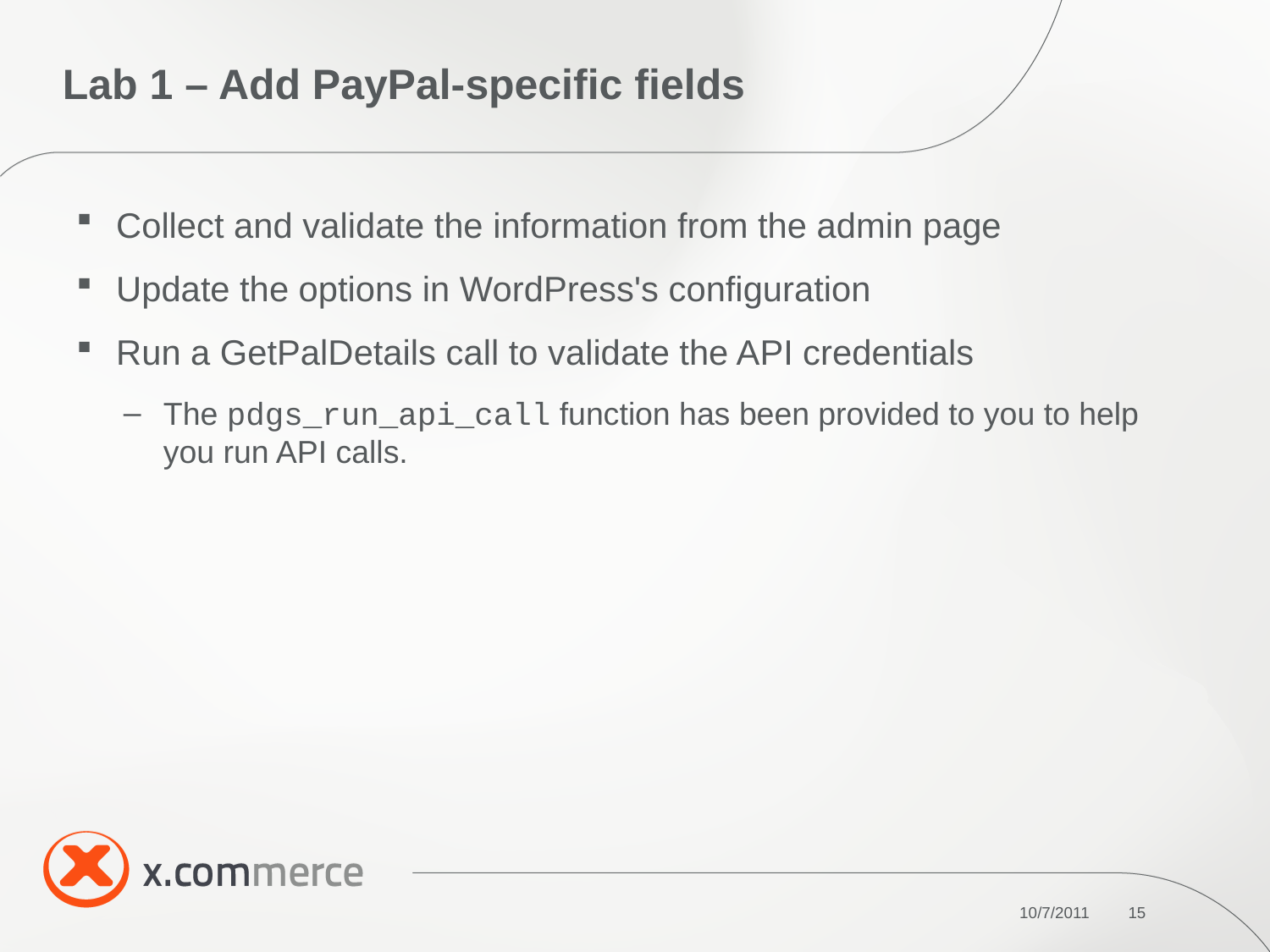

# Lab 1 – Add PayPal-specific fields
Collect and validate the information from the admin page
Update the options in WordPress's configuration
Run a GetPalDetails call to validate the API credentials
The pdgs_run_api_call function has been provided to you to help you run API calls.

10/7/2011
15